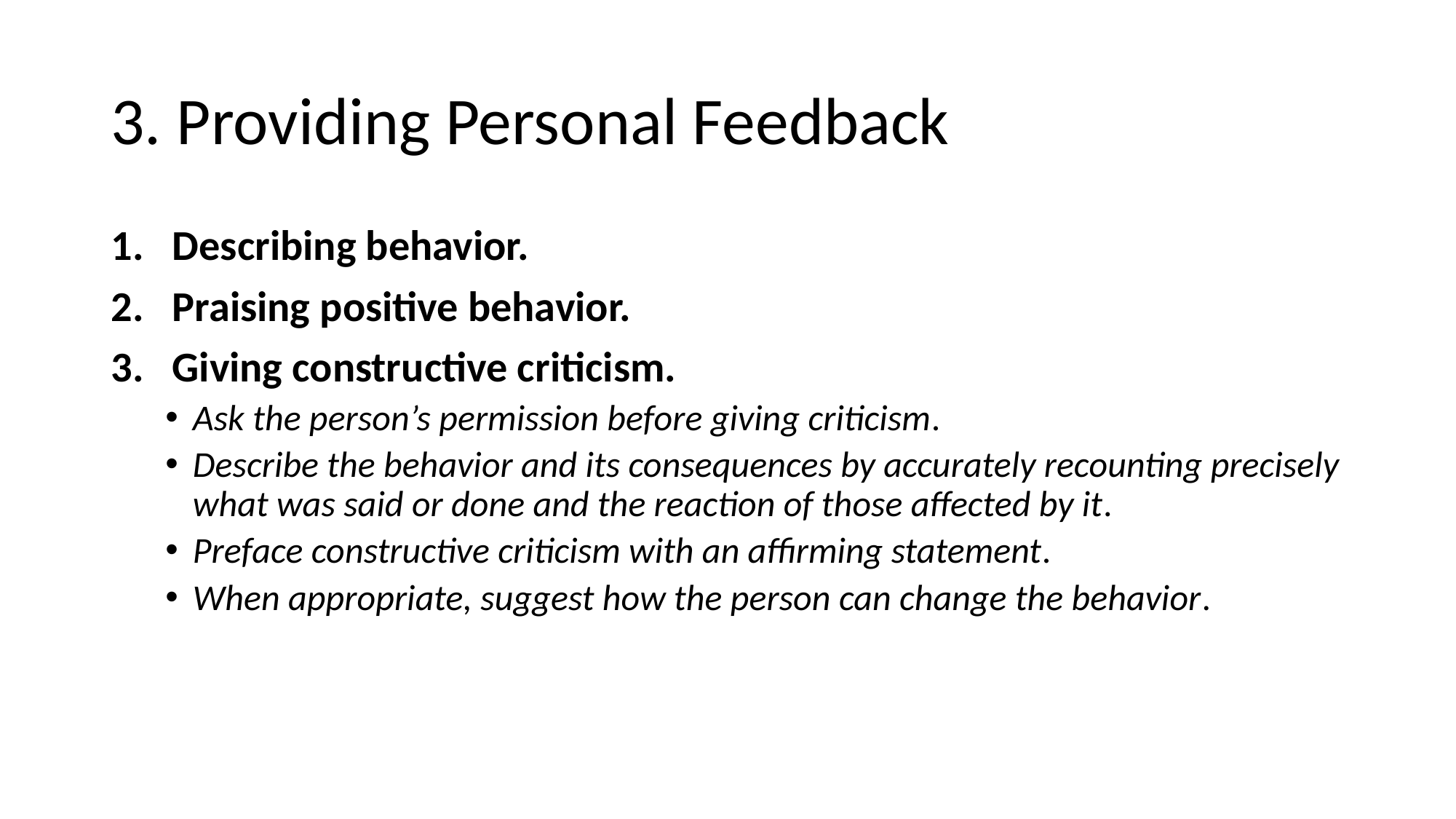

# 3. Providing Personal Feedback
Describing behavior.
Praising positive behavior.
Giving constructive criticism.
Ask the person’s permission before giving criticism.
Describe the behavior and its consequences by accurately recounting precisely what was said or done and the reaction of those affected by it.
Preface constructive criticism with an affirming statement.
When appropriate, suggest how the person can change the behavior.